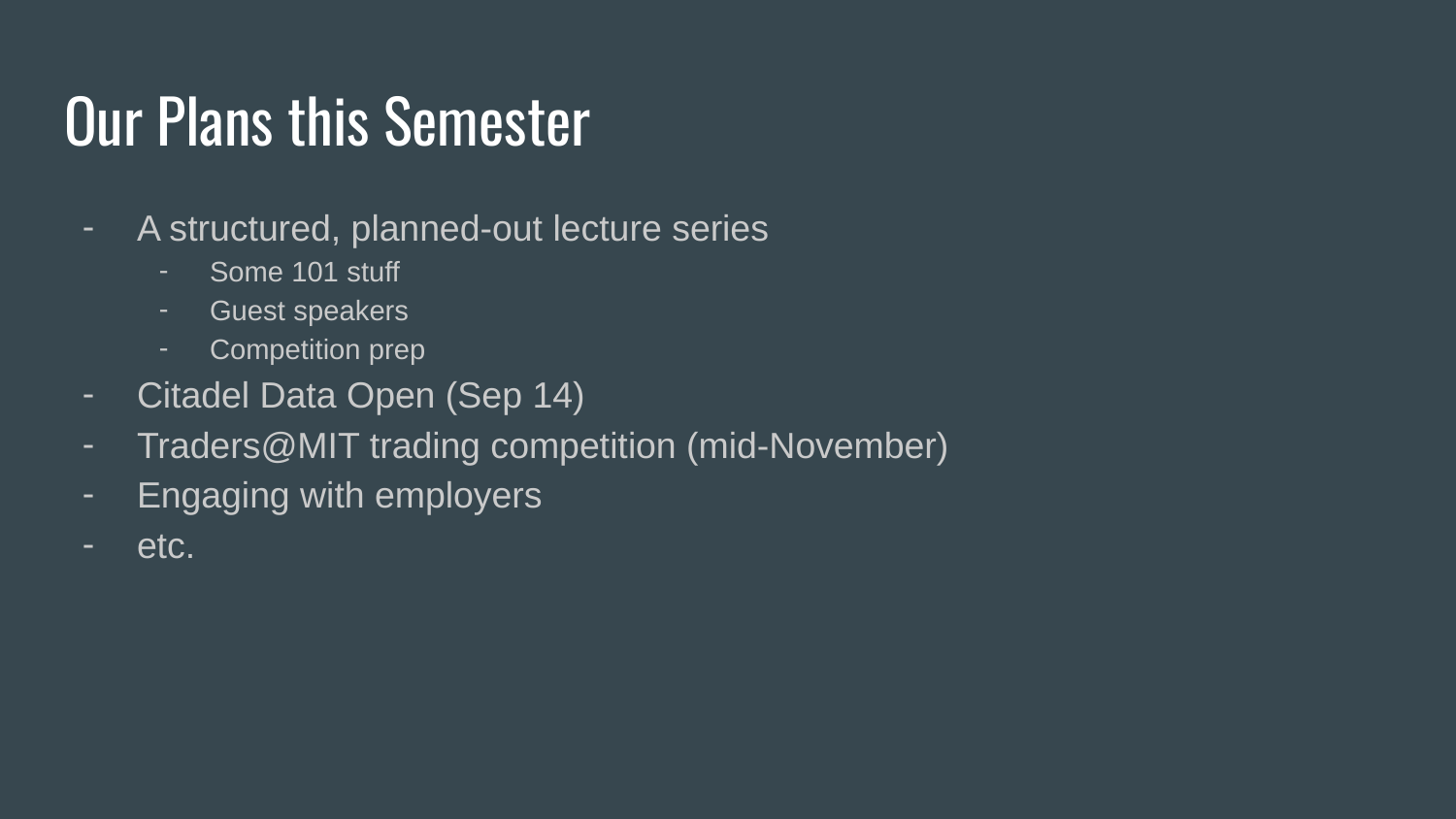

# Our Plans this Semester
A structured, planned-out lecture series
Some 101 stuff
Guest speakers
Competition prep
Citadel Data Open (Sep 14)
Traders@MIT trading competition (mid-November)
Engaging with employers
etc.